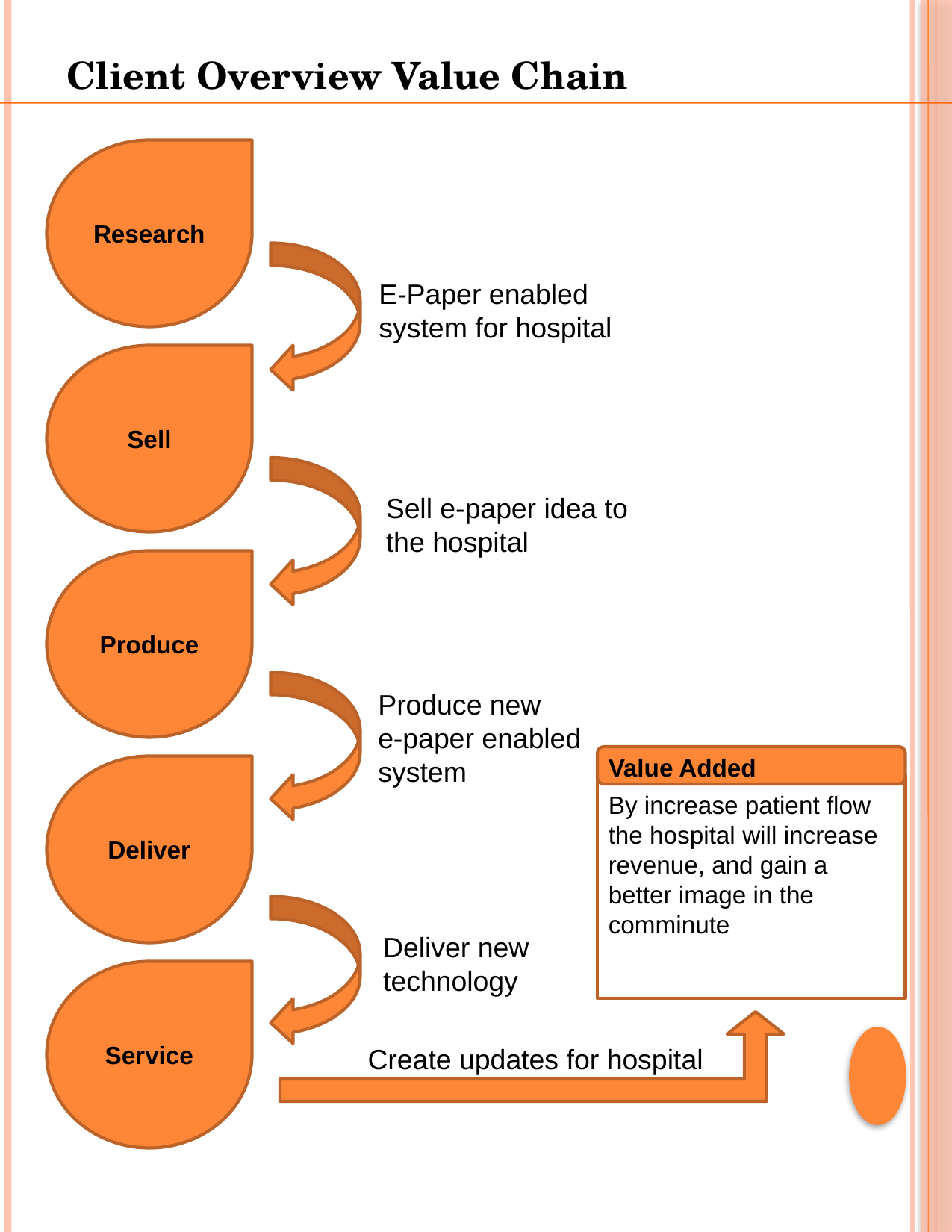

Client Overview Value Chain
Research

E-Paper enabled
system for hospital
Sell

Sell e-paper idea to
the hospital
Produce

Produce new
e-paper enabled
system
Value Added

Deliver

By increase patient flow the hospital will increase revenue, and gain a better image in the comminute

Deliver new
technology
Service

Create updates for hospital